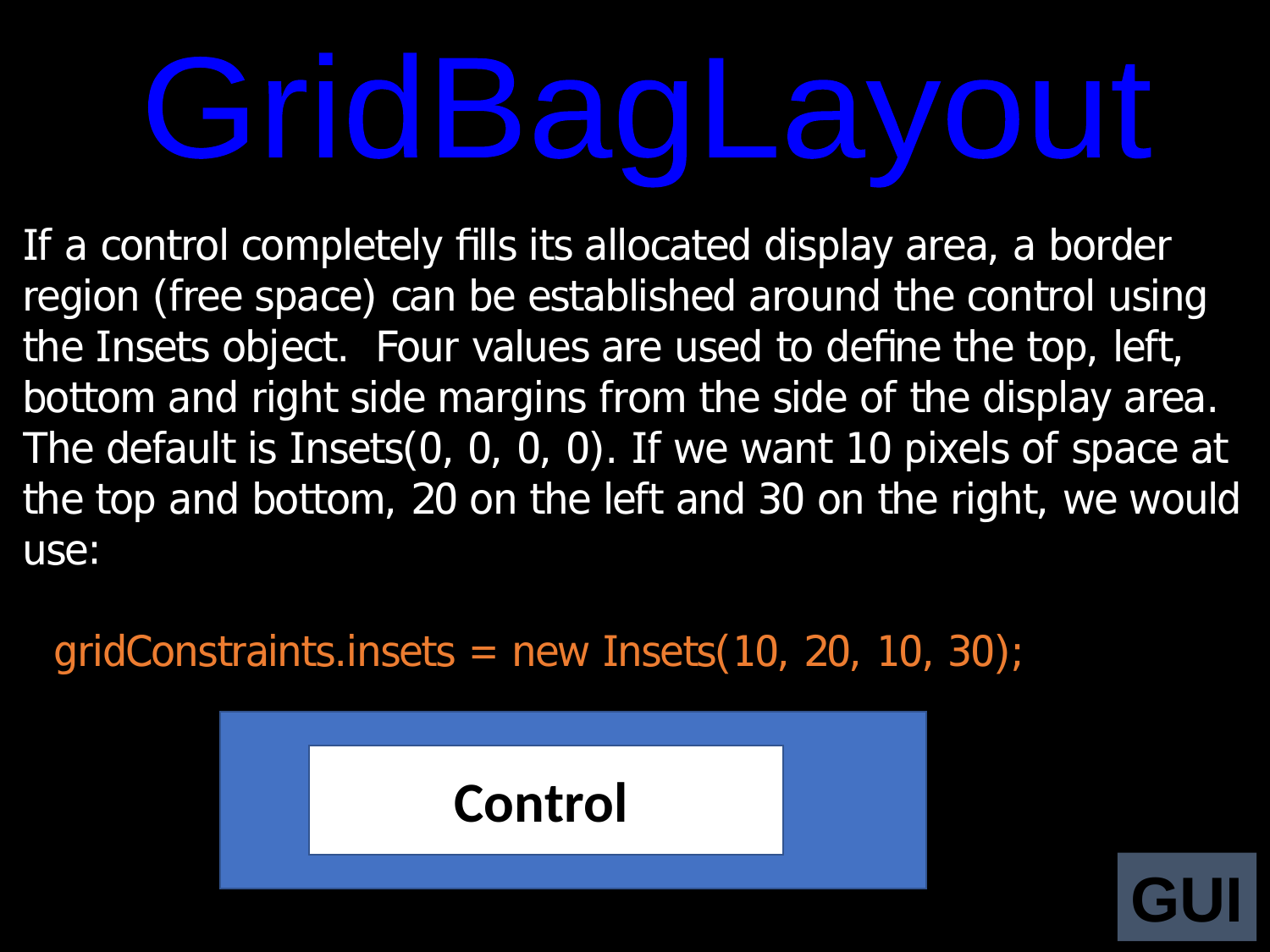

GridBagLayout
If a control completely fills its allocated display area, a border region (free space) can be established around the control using the Insets object.  Four values are used to define the top, left, bottom and right side margins from the side of the display area.  The default is Insets(0, 0, 0, 0). If we want 10 pixels of space at the top and bottom, 20 on the left and 30 on the right, we would use:

gridConstraints.insets = new Insets(10, 20, 10, 30);

Control